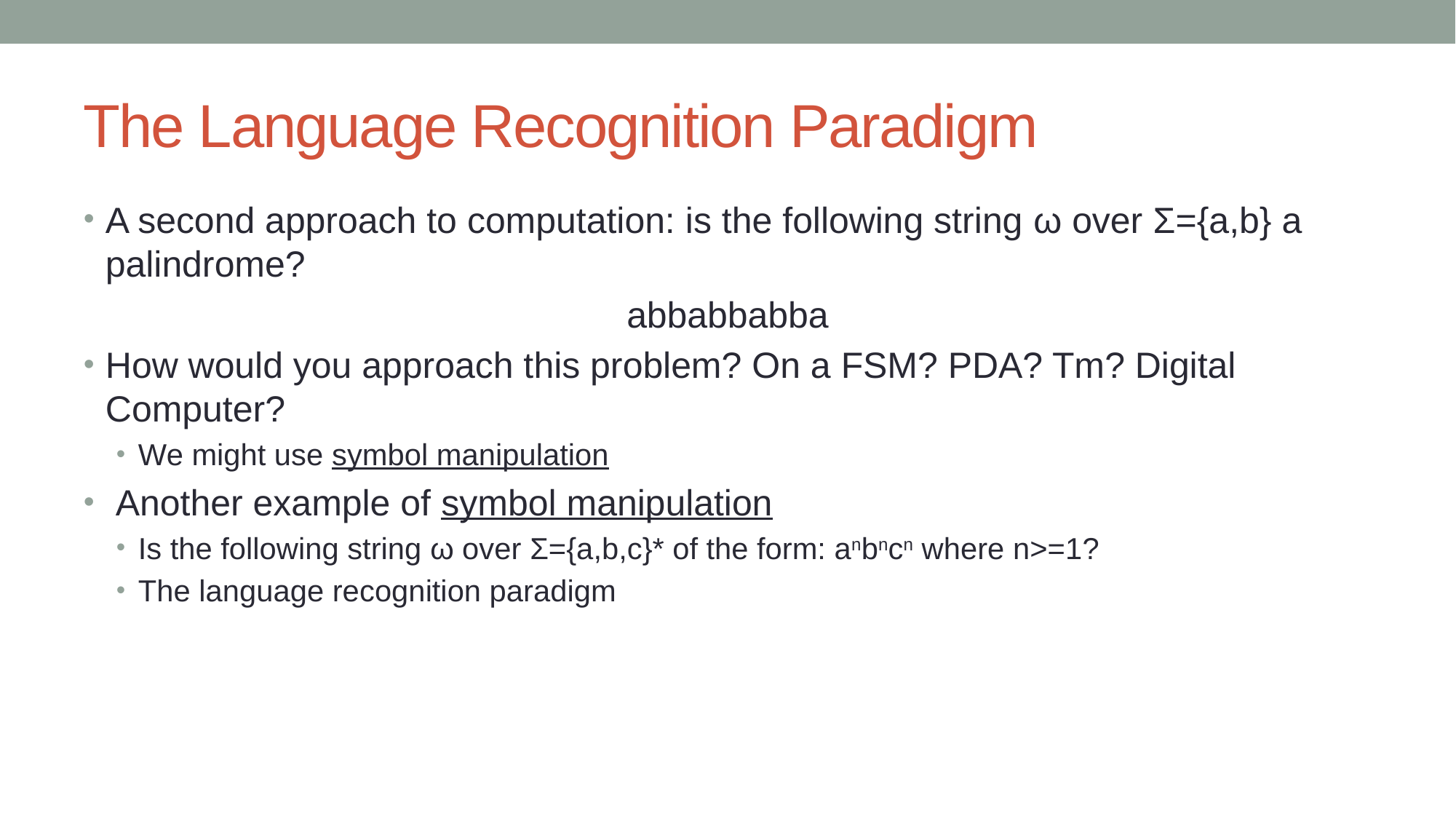

# The Language Recognition Paradigm
A second approach to computation: is the following string ω over Σ={a,b} a palindrome?
abbabbabba
How would you approach this problem? On a FSM? PDA? Tm? Digital Computer?
We might use symbol manipulation
 Another example of symbol manipulation
Is the following string ω over Σ={a,b,c}* of the form: anbncn where n>=1?
The language recognition paradigm